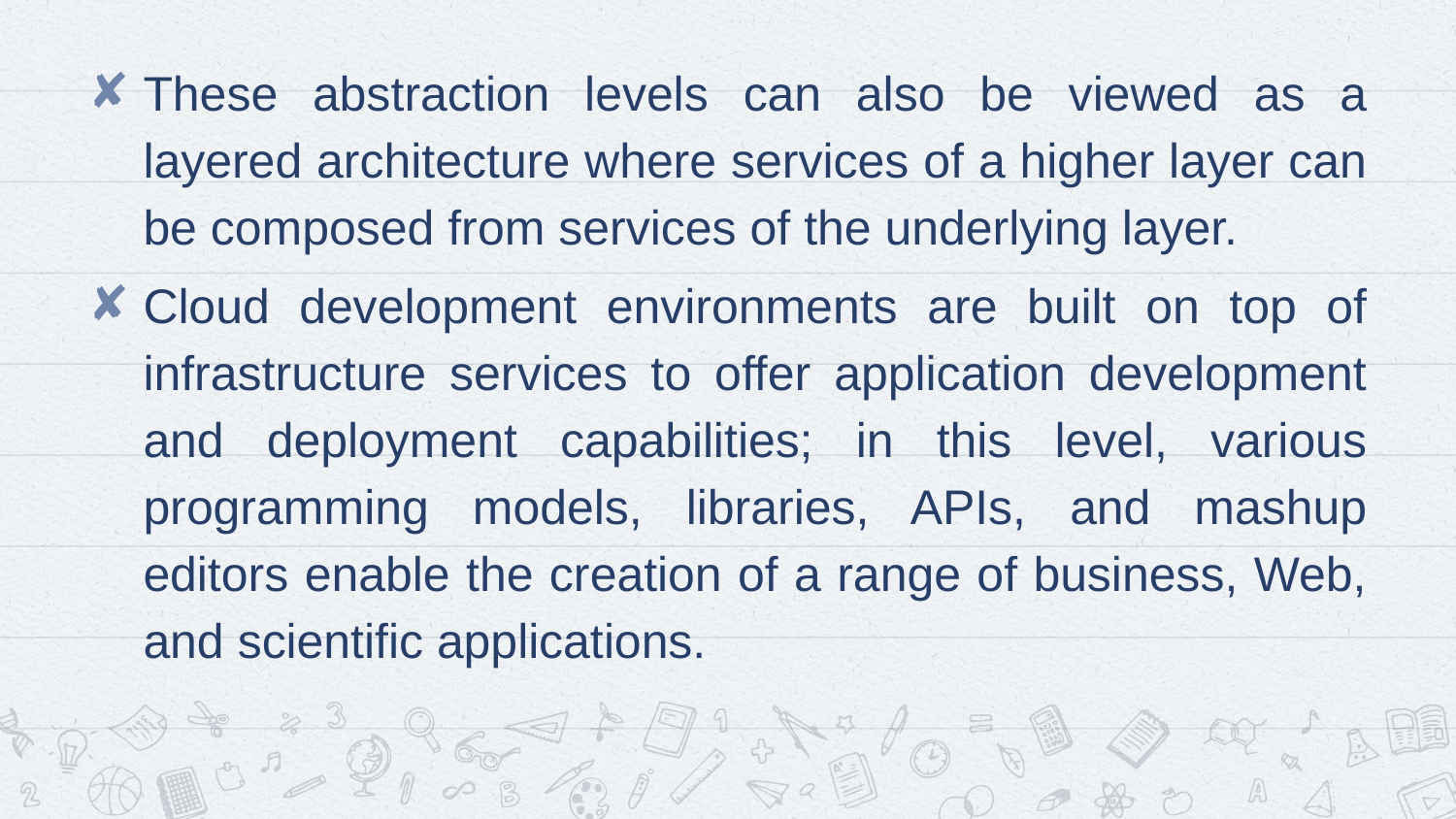

These abstraction levels can also be viewed as a layered architecture where services of a higher layer can be composed from services of the underlying layer.
Cloud development environments are built on top of infrastructure services to offer application development and deployment capabilities; in this level, various programming models, libraries, APIs, and mashup editors enable the creation of a range of business, Web, and scientific applications.